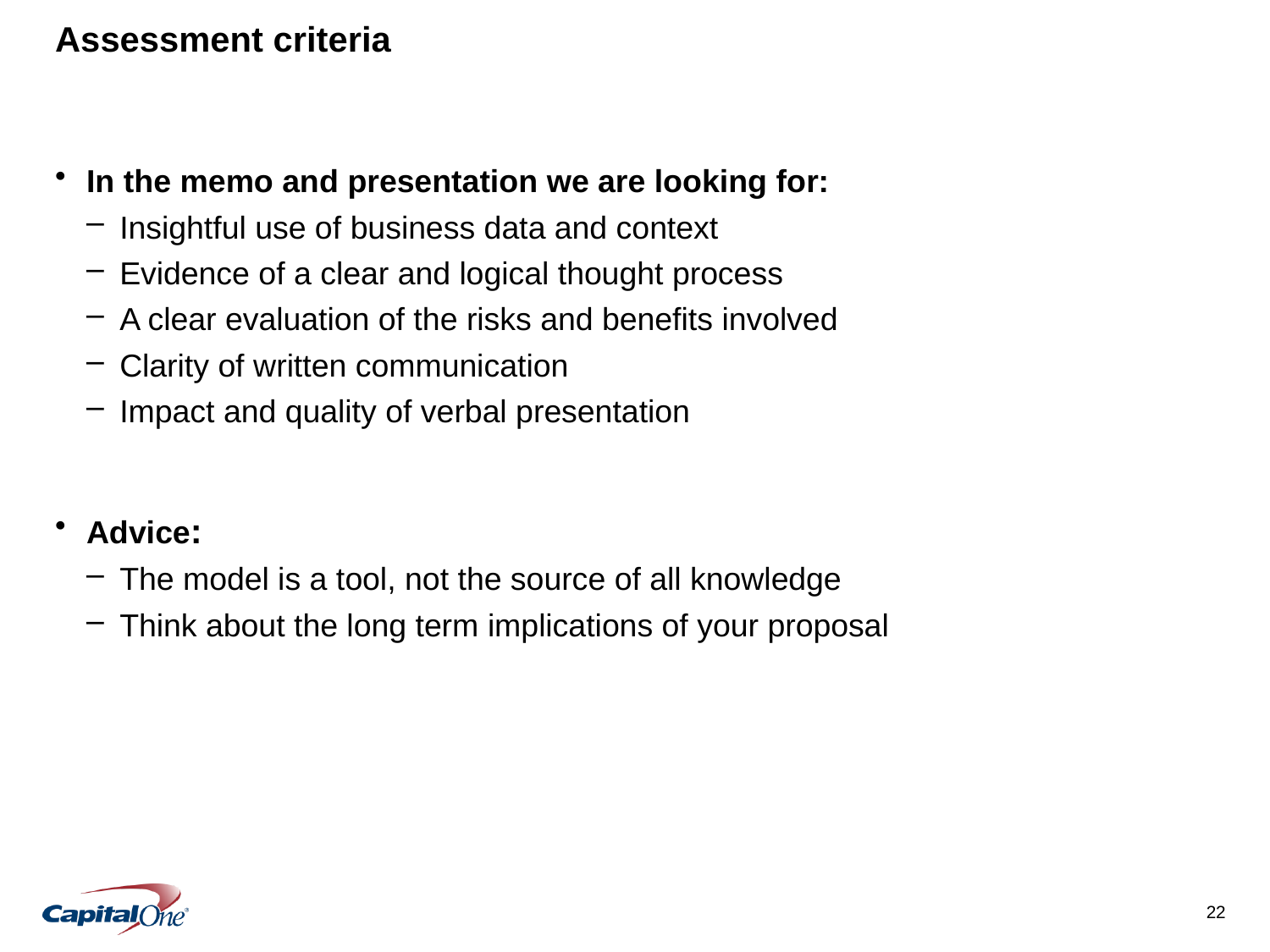

# Assessment criteria
In the memo and presentation we are looking for:
Insightful use of business data and context
Evidence of a clear and logical thought process
A clear evaluation of the risks and benefits involved
Clarity of written communication
Impact and quality of verbal presentation

Advice:
The model is a tool, not the source of all knowledge
Think about the long term implications of your proposal